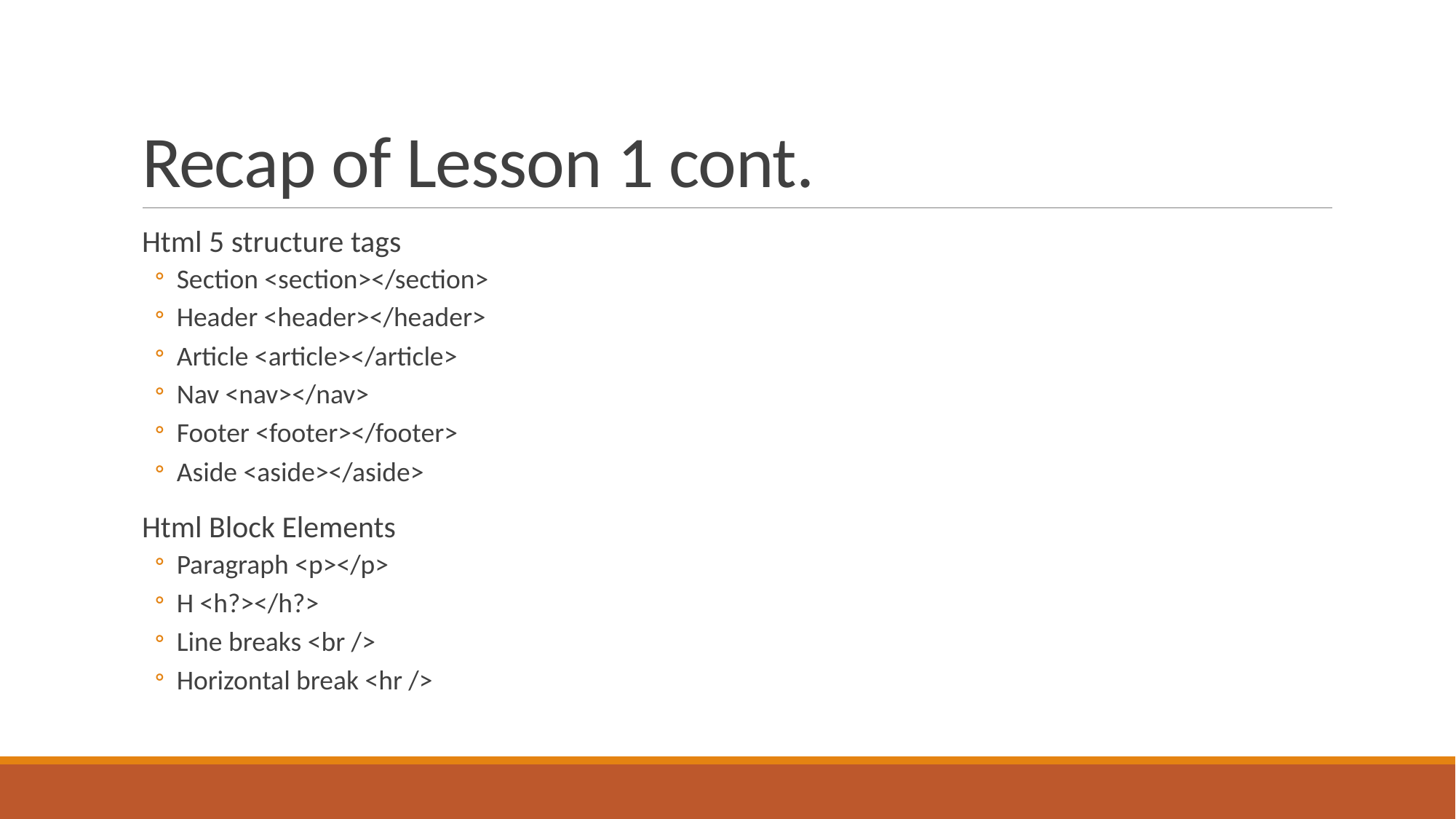

# Recap of Lesson 1 cont.
Html 5 structure tags
Section <section></section>
Header <header></header>
Article <article></article>
Nav <nav></nav>
Footer <footer></footer>
Aside <aside></aside>
Html Block Elements
Paragraph <p></p>
H <h?></h?>
Line breaks <br />
Horizontal break <hr />